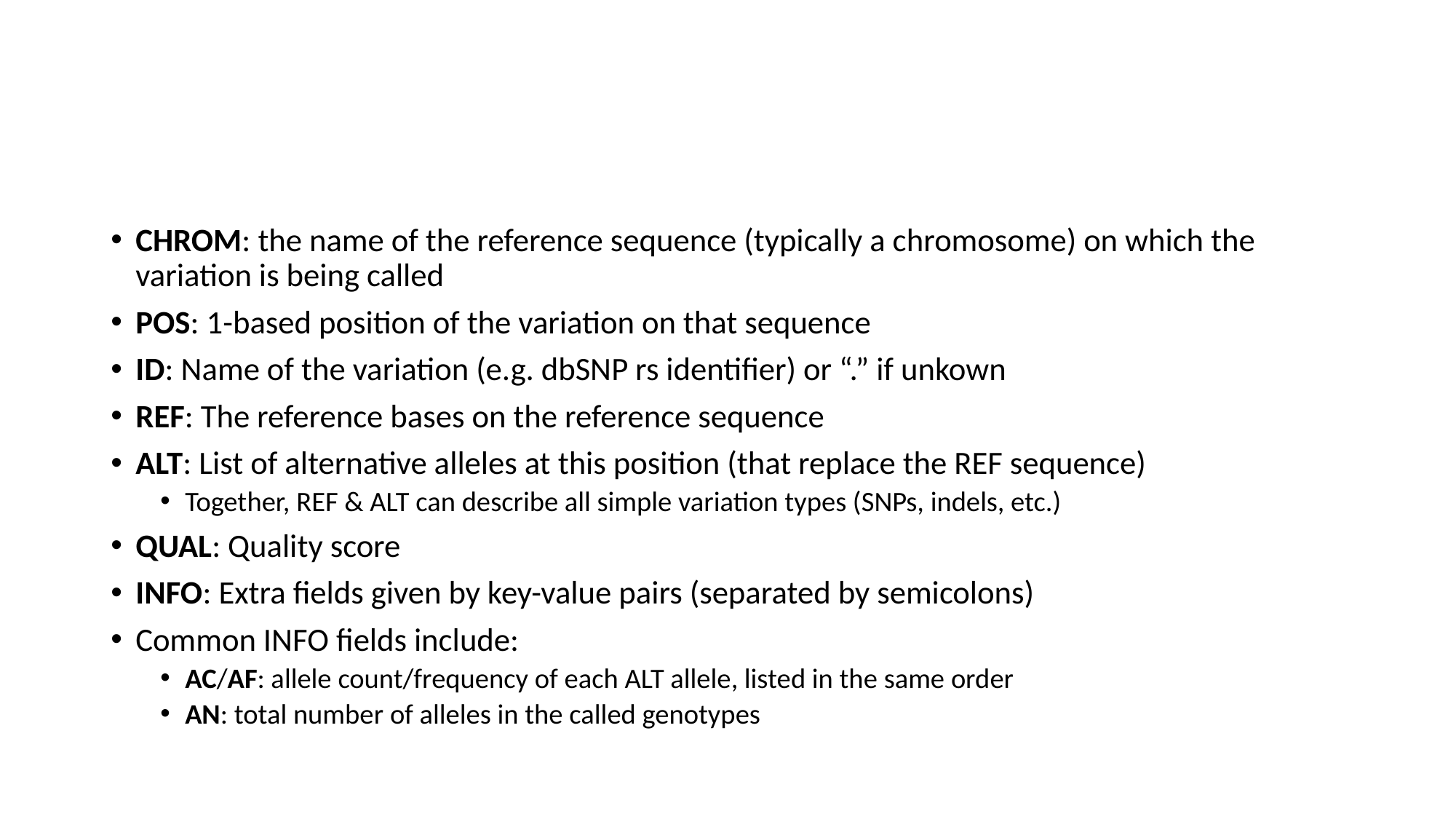

#
CHROM: the name of the reference sequence (typically a chromosome) on which the variation is being called
POS: 1-based position of the variation on that sequence
ID: Name of the variation (e.g. dbSNP rs identifier) or “.” if unkown
REF: The reference bases on the reference sequence
ALT: List of alternative alleles at this position (that replace the REF sequence)
Together, REF & ALT can describe all simple variation types (SNPs, indels, etc.)
QUAL: Quality score
INFO: Extra fields given by key-value pairs (separated by semicolons)
Common INFO fields include:
AC/AF: allele count/frequency of each ALT allele, listed in the same order
AN: total number of alleles in the called genotypes